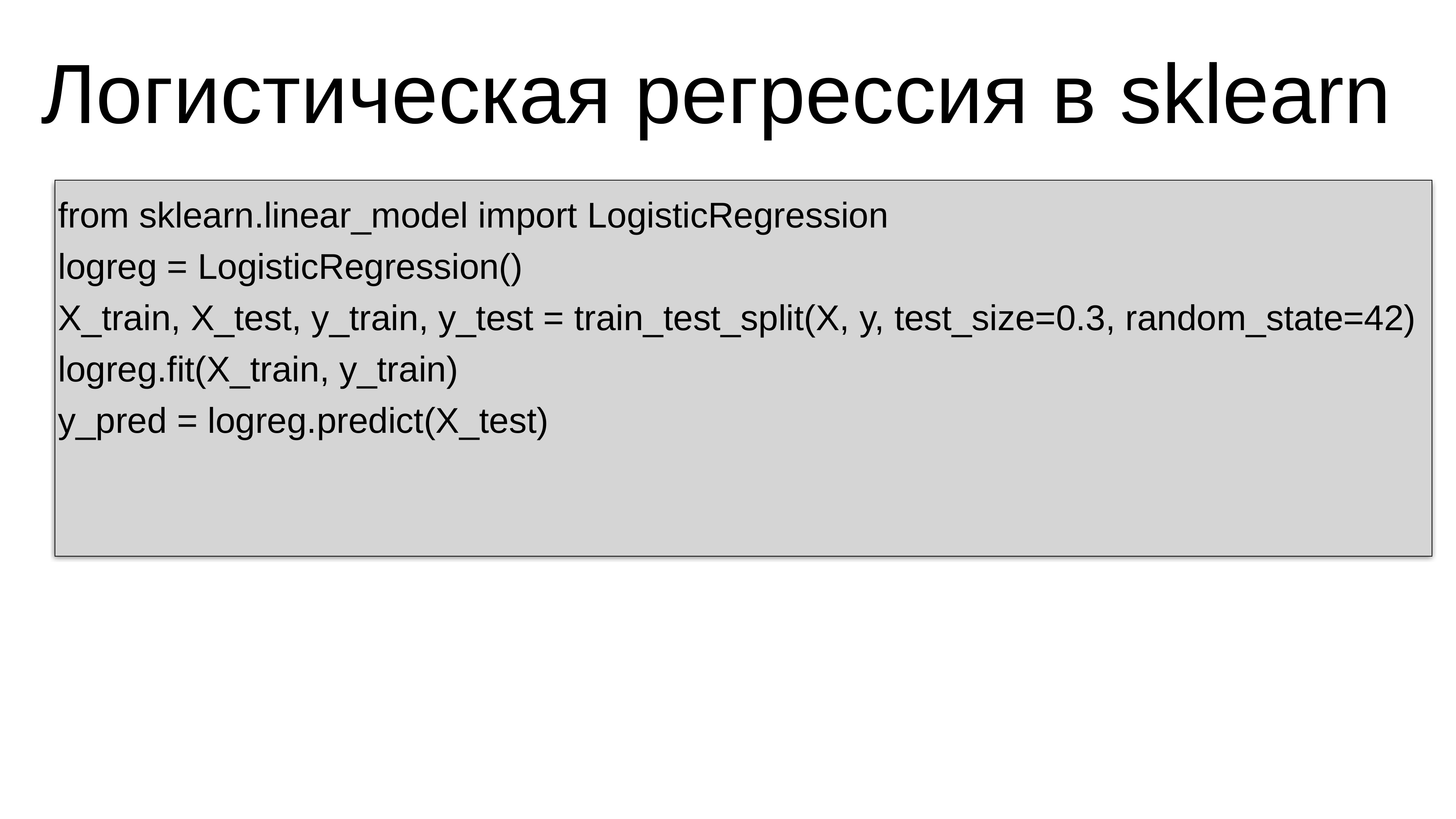

# Логистическая регрессия в sklearn
from sklearn.linear_model import LogisticRegression
logreg = LogisticRegression()
X_train, X_test, y_train, y_test = train_test_split(X, y, test_size=0.3, random_state=42)
logreg.fit(X_train, y_train)
y_pred = logreg.predict(X_test)